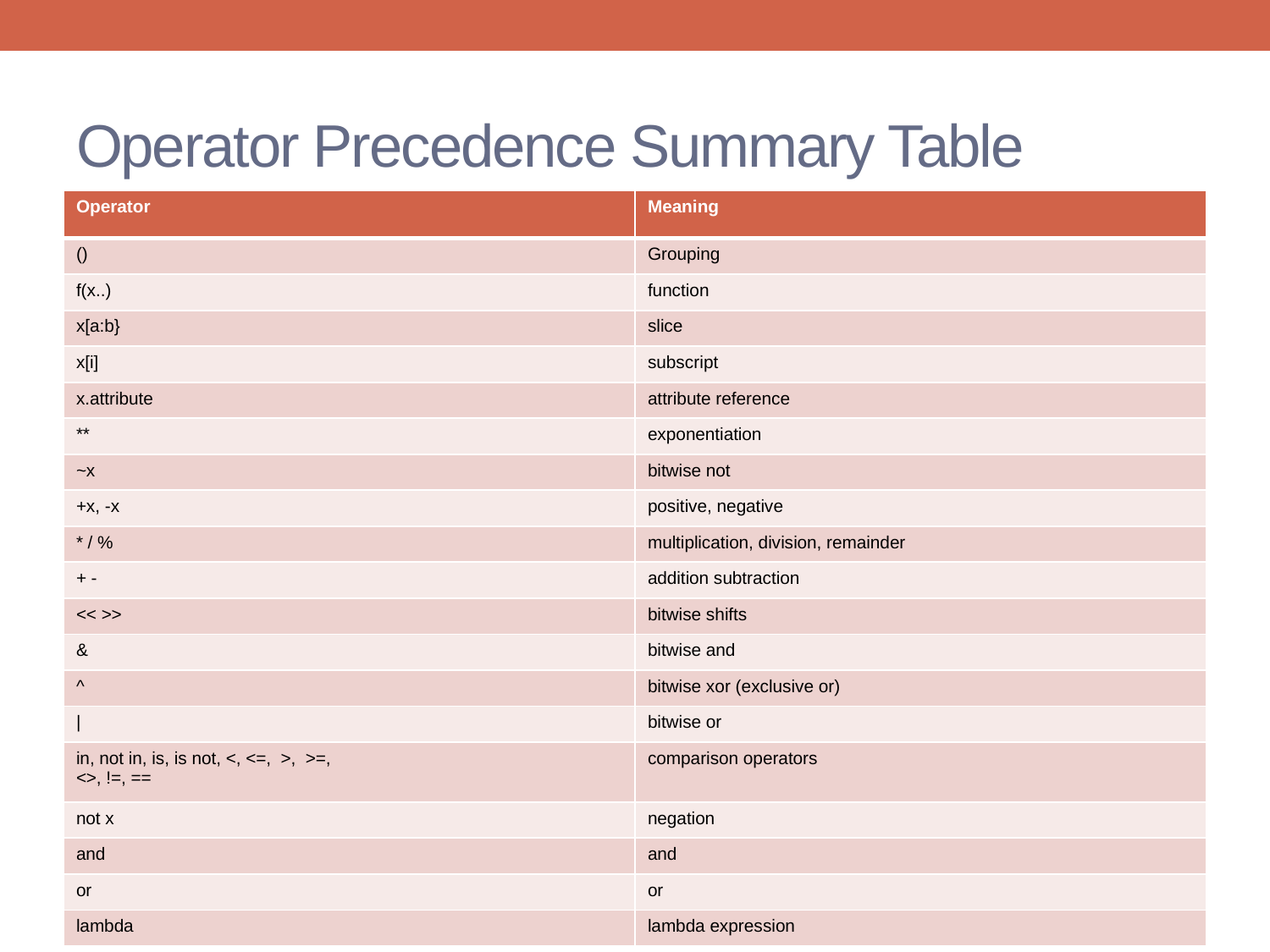

# Operator Precedence Summary Table
| Operator | Meaning |
| --- | --- |
| () | Grouping |
| f(x..) | function |
| x[a:b} | slice |
| x[i] | subscript |
| x.attribute | attribute reference |
| \*\* | exponentiation |
| ~x | bitwise not |
| +x, -x | positive, negative |
| \* / % | multiplication, division, remainder |
| + - | addition subtraction |
| << >> | bitwise shifts |
| & | bitwise and |
| ^ | bitwise xor (exclusive or) |
| | | bitwise or |
| in, not in, is, is not, <, <=,  >,  >=, <>, !=, == | comparison operators |
| not x | negation |
| and | and |
| or | or |
| lambda | lambda expression |